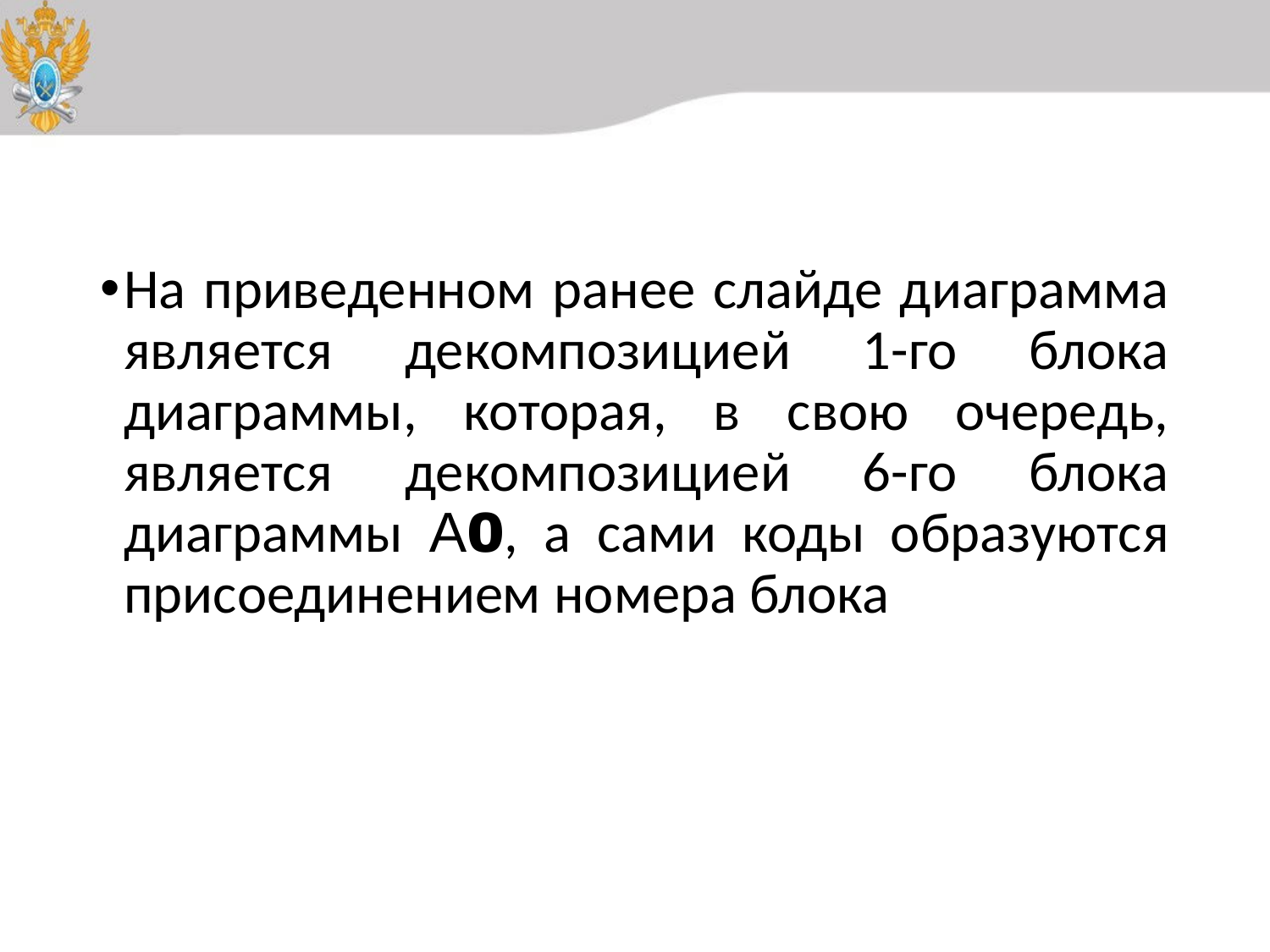

#
На приведенном ранее слайде диаграмма является декомпозицией 1-го блока диаграммы, которая, в свою очередь, является декомпозицией 6-го блока диаграммы А0, а сами коды образуются присоединением номера блока